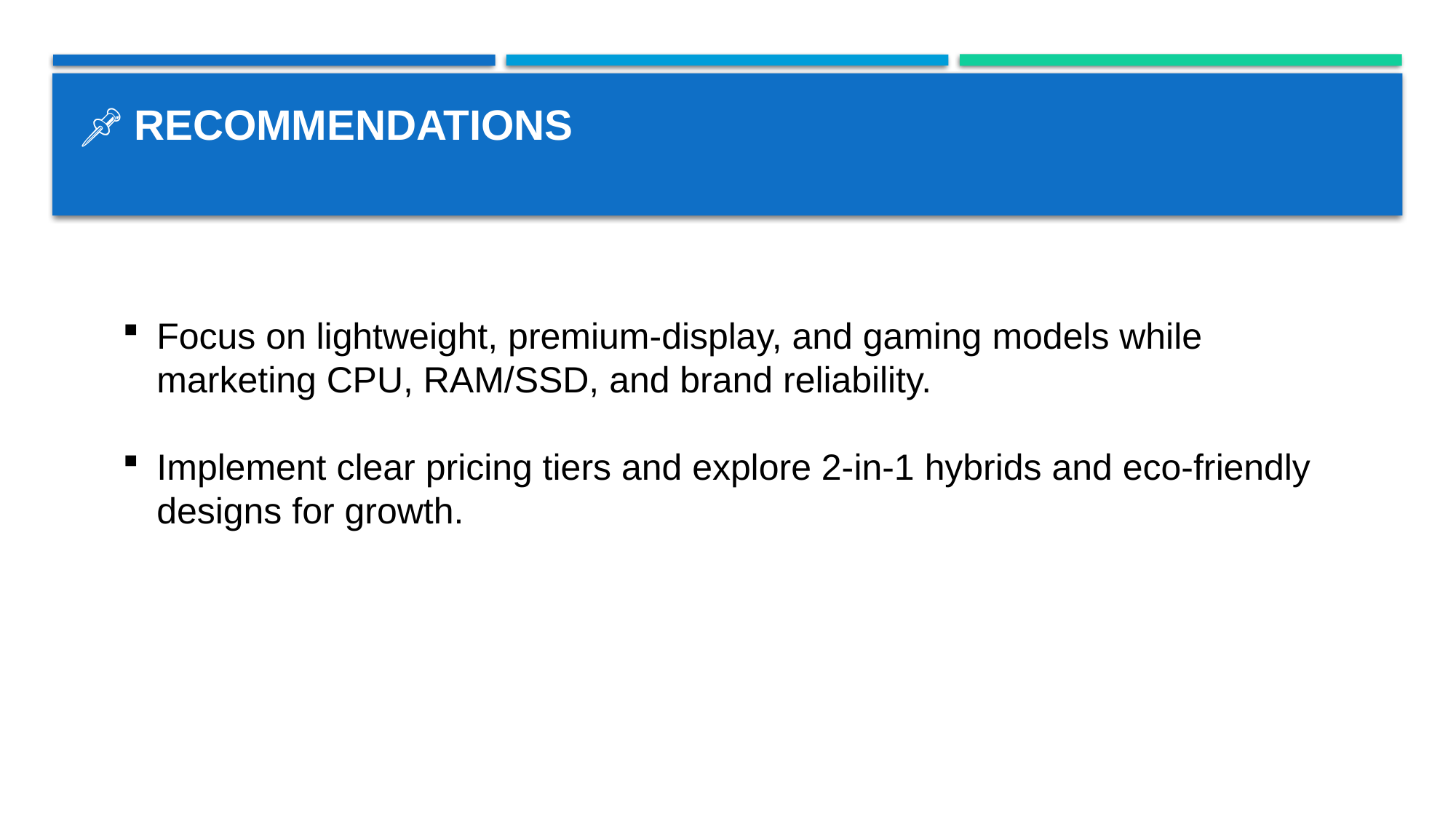

# 📌 Recommendations

Focus on lightweight, premium-display, and gaming models while marketing CPU, RAM/SSD, and brand reliability.

Implement clear pricing tiers and explore 2-in-1 hybrids and eco-friendly designs for growth.